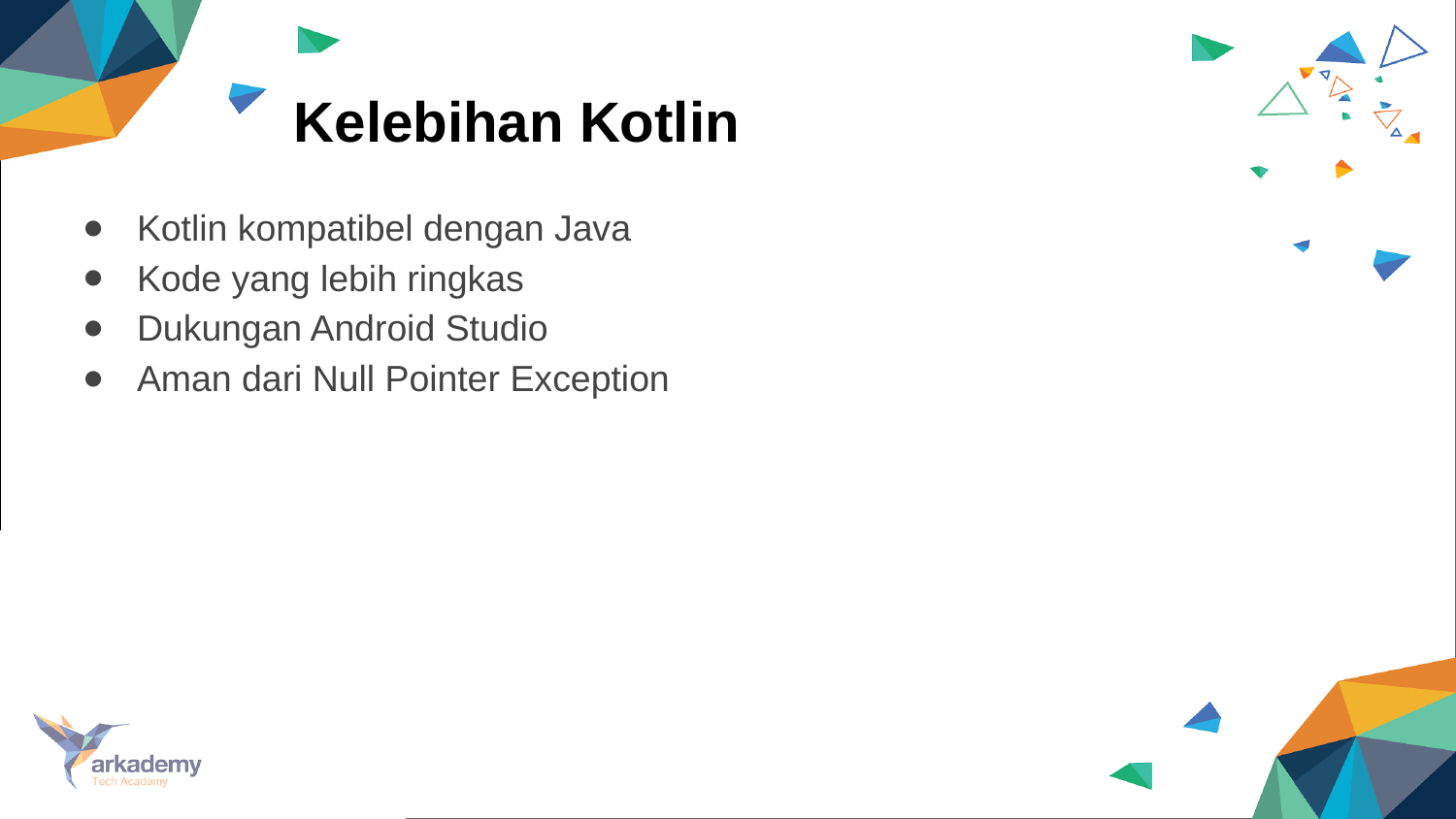

# Kelebihan Kotlin
Kotlin kompatibel dengan Java
Kode yang lebih ringkas
Dukungan Android Studio
Aman dari Null Pointer Exception